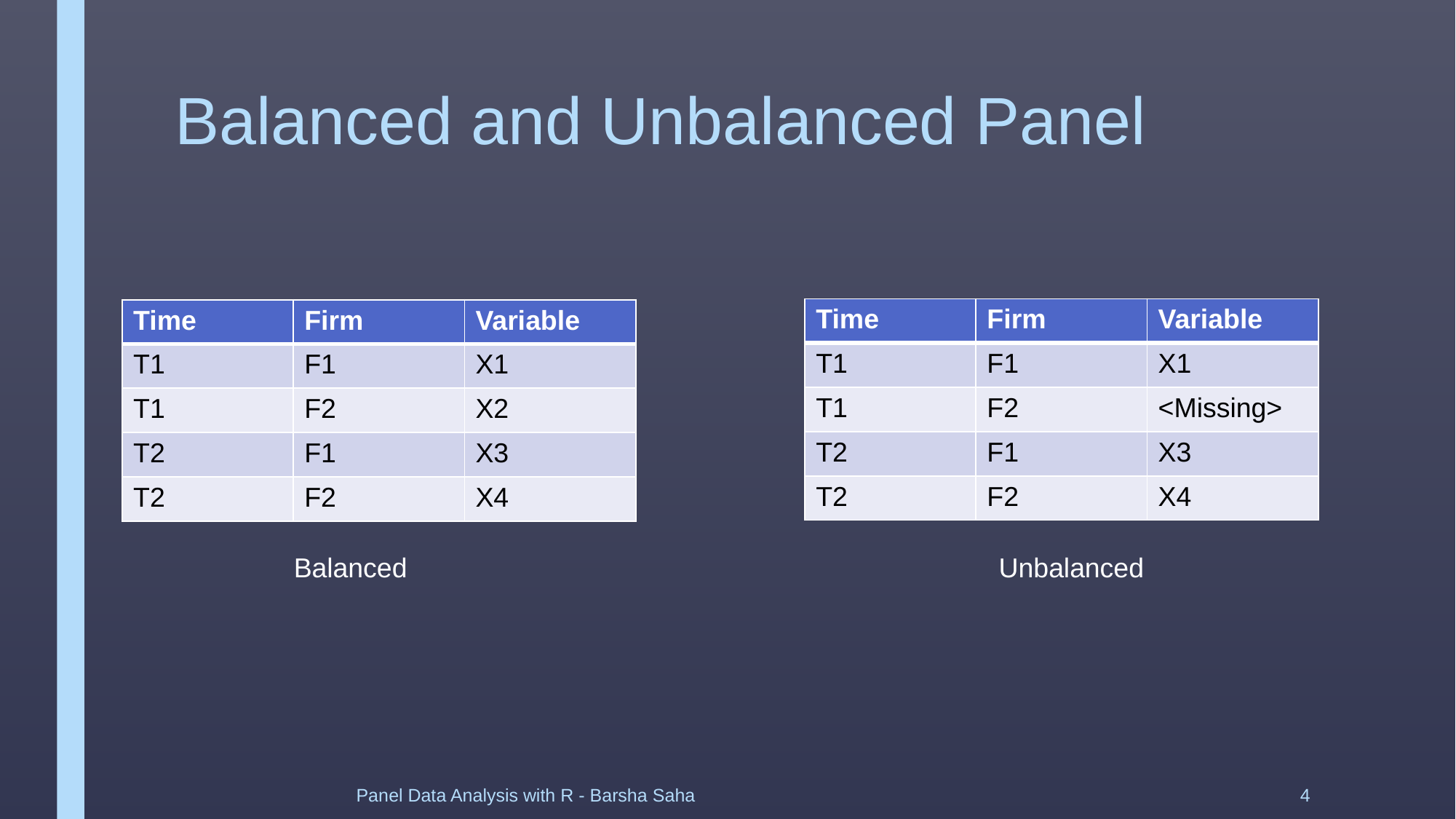

# Balanced and Unbalanced Panel
| Time | Firm | Variable |
| --- | --- | --- |
| T1 | F1 | X1 |
| T1 | F2 | <Missing> |
| T2 | F1 | X3 |
| T2 | F2 | X4 |
| Time | Firm | Variable |
| --- | --- | --- |
| T1 | F1 | X1 |
| T1 | F2 | X2 |
| T2 | F1 | X3 |
| T2 | F2 | X4 |
Balanced
Unbalanced
Panel Data Analysis with R - Barsha Saha
4